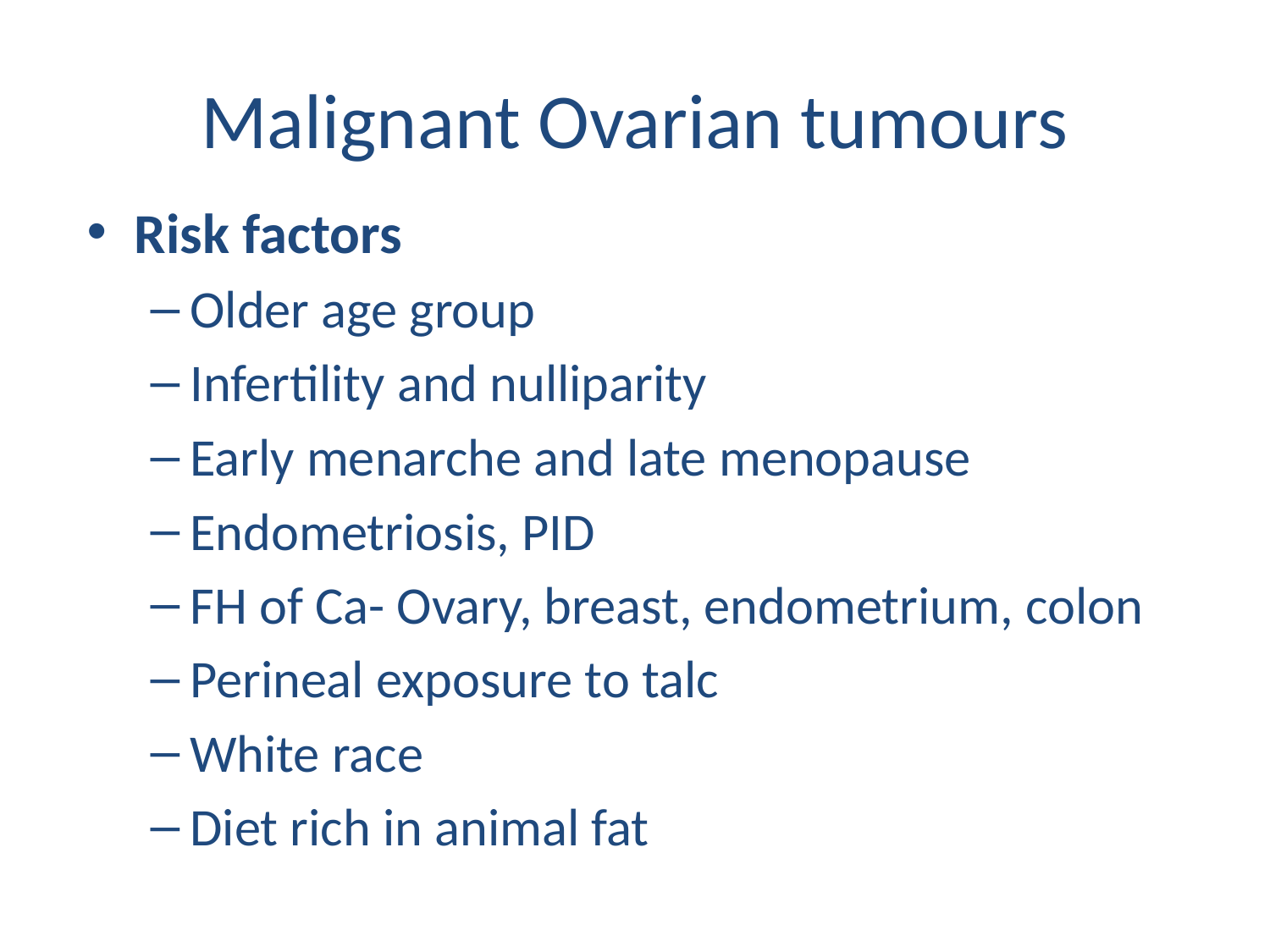

# Malignant Ovarian tumours
Risk factors
Older age group
Infertility and nulliparity
Early menarche and late menopause
Endometriosis, PID
FH of Ca- Ovary, breast, endometrium, colon
Perineal exposure to talc
White race
Diet rich in animal fat